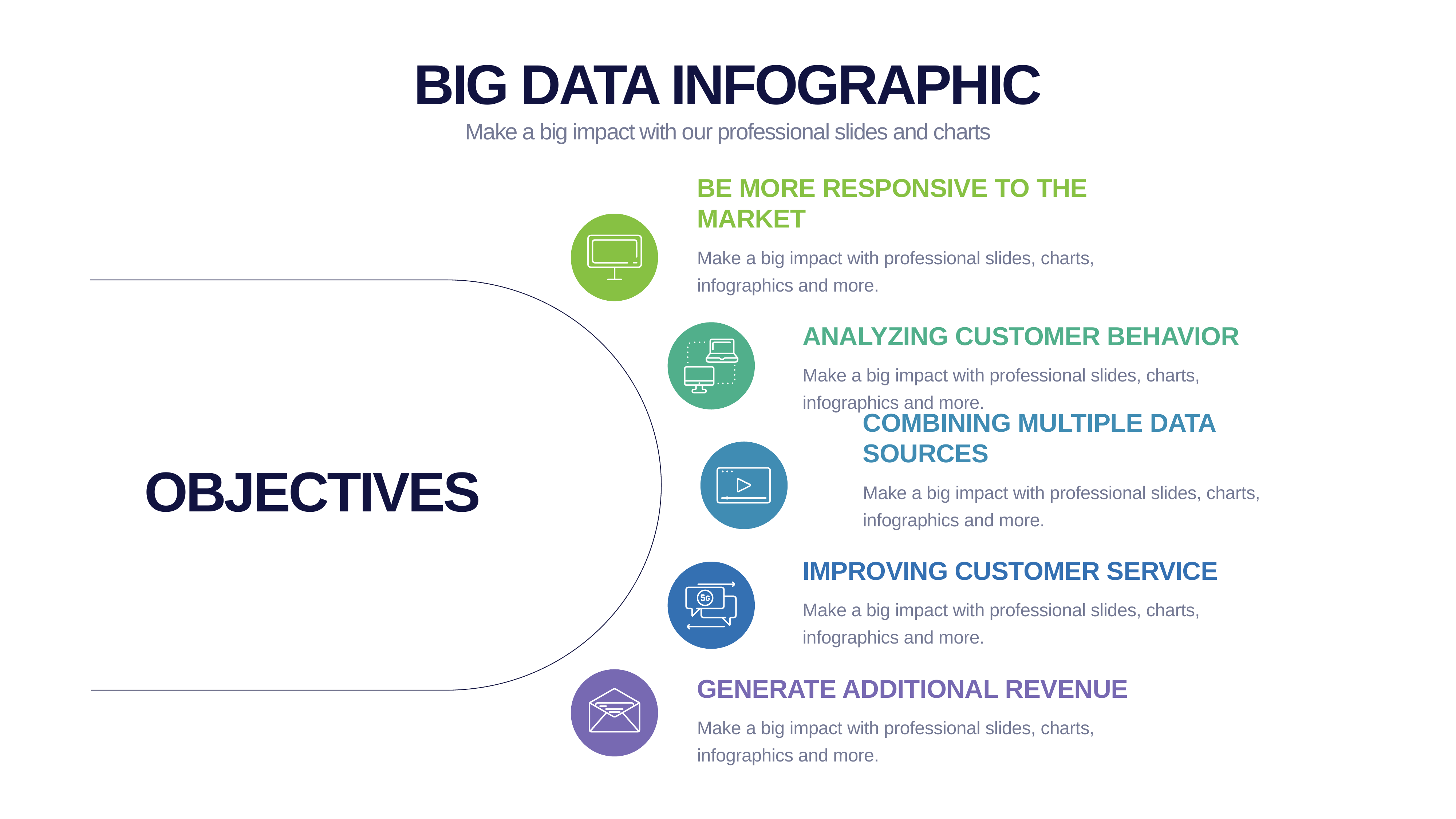

BIG DATA INFOGRAPHIC
Make a big impact with our professional slides and charts
BE MORE RESPONSIVE TO THE MARKET

Make a big impact with professional slides, charts, infographics and more.

ANALYZING CUSTOMER BEHAVIOR

Make a big impact with professional slides, charts, infographics and more.
COMBINING MULTIPLE DATA SOURCES

OBJECTIVES

Make a big impact with professional slides, charts, infographics and more.
IMPROVING CUSTOMER SERVICE

Make a big impact with professional slides, charts, infographics and more.
GENERATE ADDITIONAL REVENUE

Make a big impact with professional slides, charts, infographics and more.